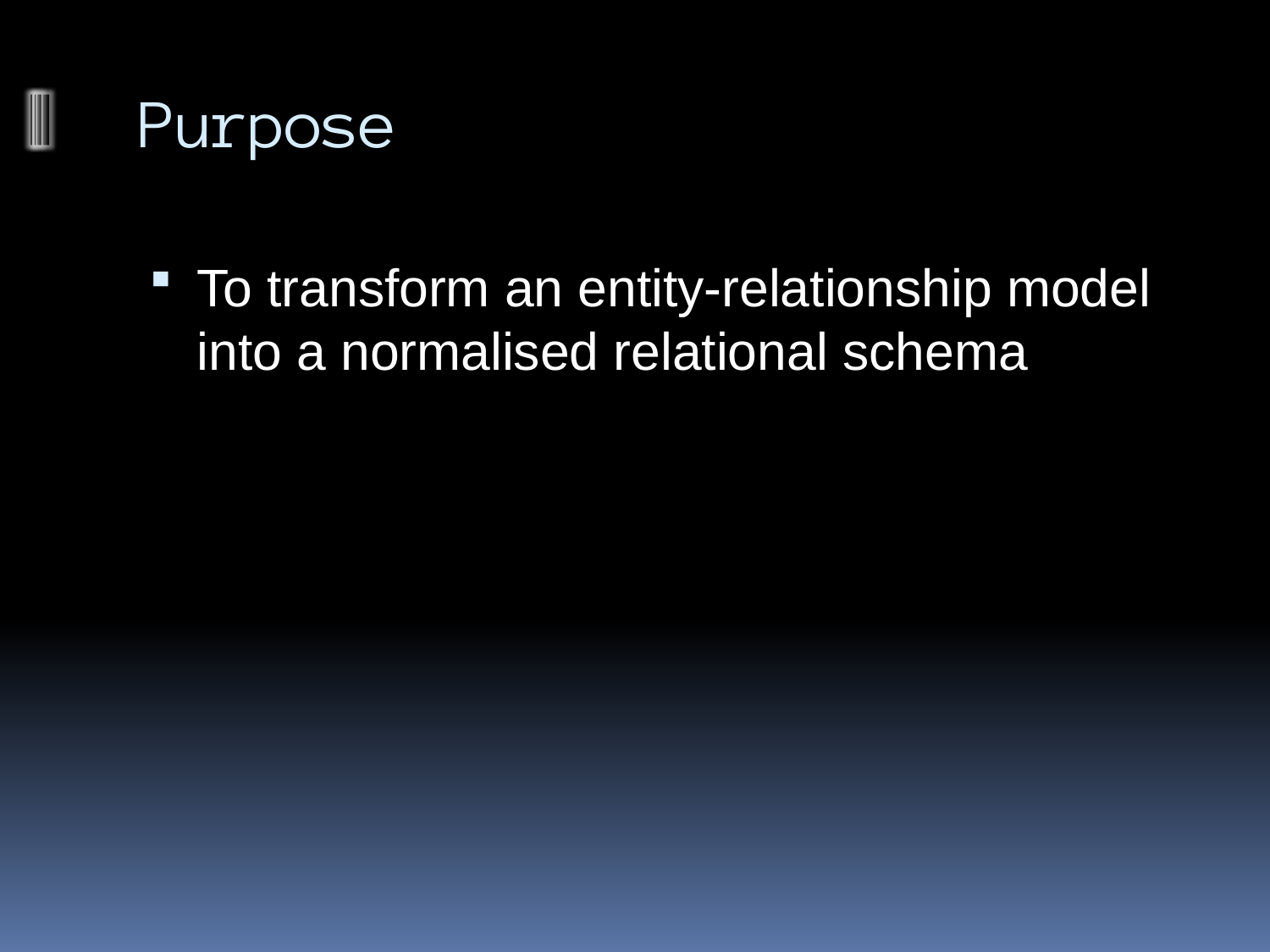

# Purpose
To transform an entity-relationship model into a normalised relational schema